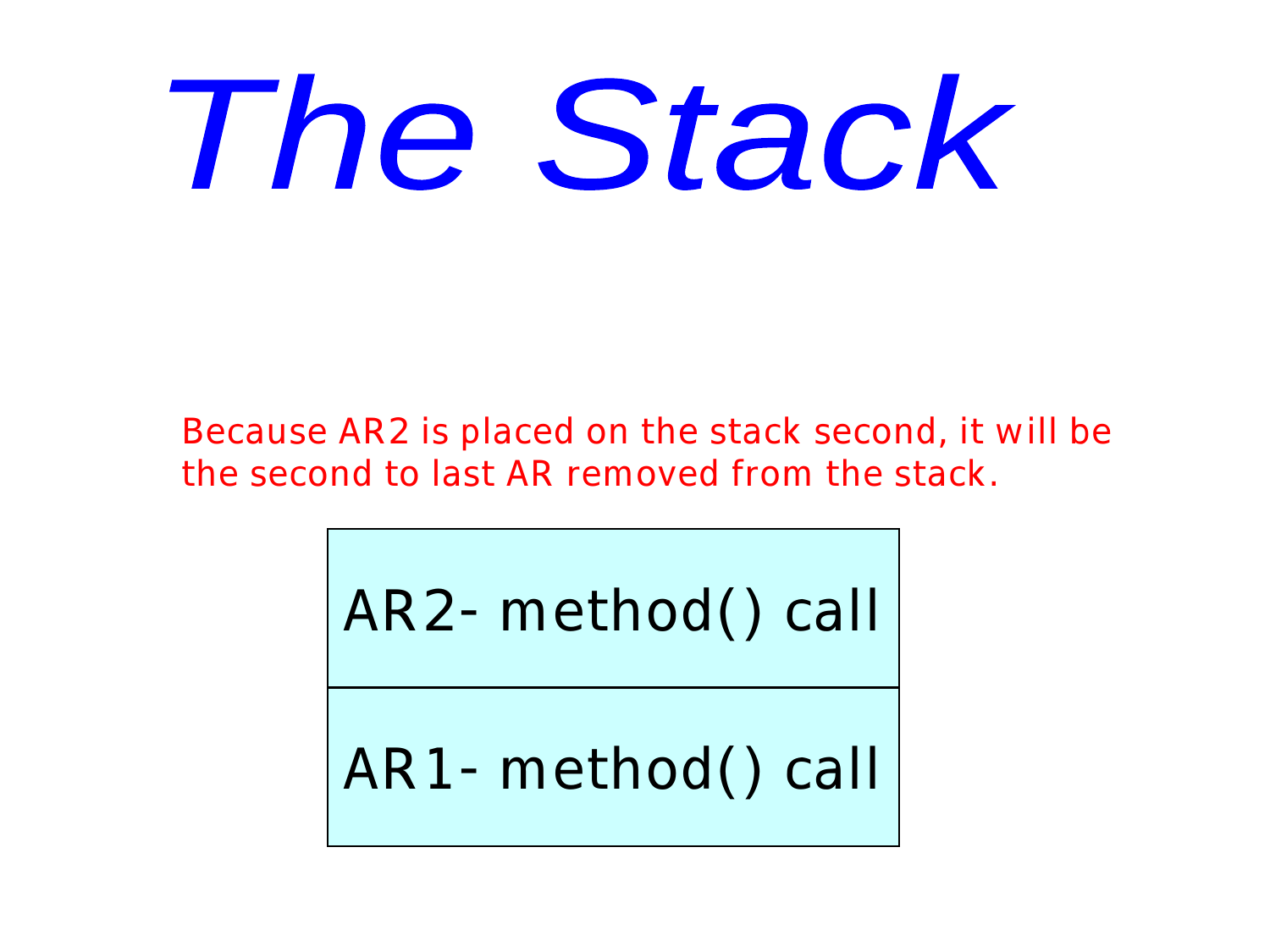

The Stack
Because AR2 is placed on the stack second, it will be the second to last AR removed from the stack.

AR2- method() call
AR1- method() call